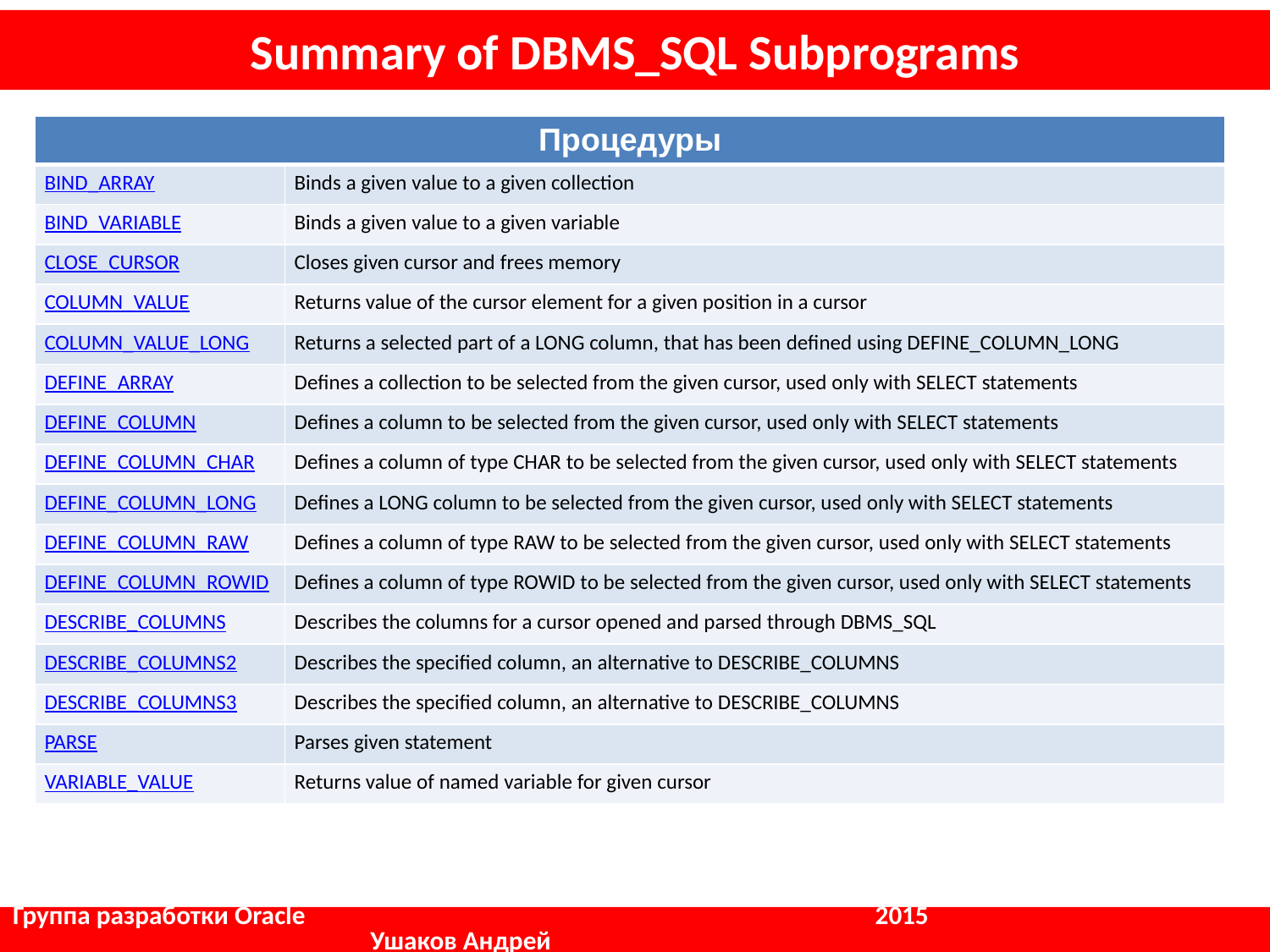

# Summary of DBMS_SQL Subprograms

| Процедуры |  |
| --- | --- |
| BIND\_ARRAY | Binds a given value to a given collection |
| BIND\_VARIABLE | Binds a given value to a given variable |
| CLOSE\_CURSOR | Closes given cursor and frees memory |
| COLUMN\_VALUE | Returns value of the cursor element for a given position in a cursor |
| COLUMN\_VALUE\_LONG | Returns a selected part of a LONG column, that has been defined using DEFINE\_COLUMN\_LONG |
| DEFINE\_ARRAY | Defines a collection to be selected from the given cursor, used only with SELECT statements |
| DEFINE\_COLUMN | Defines a column to be selected from the given cursor, used only with SELECT statements |
| DEFINE\_COLUMN\_CHAR | Defines a column of type CHAR to be selected from the given cursor, used only with SELECT statements |
| DEFINE\_COLUMN\_LONG | Defines a LONG column to be selected from the given cursor, used only with SELECT statements |
| DEFINE\_COLUMN\_RAW | Defines a column of type RAW to be selected from the given cursor, used only with SELECT statements |
| DEFINE\_COLUMN\_ROWID | Defines a column of type ROWID to be selected from the given cursor, used only with SELECT statements |
| DESCRIBE\_COLUMNS | Describes the columns for a cursor opened and parsed through DBMS\_SQL |
| DESCRIBE\_COLUMNS2 | Describes the specified column, an alternative to DESCRIBE\_COLUMNS |
| DESCRIBE\_COLUMNS3 | Describes the specified column, an alternative to DESCRIBE\_COLUMNS |
| PARSE | Parses given statement |
| VARIABLE\_VALUE | Returns value of named variable for given cursor |
Группа разработки Oracle				                 2015		 	                                       Ушаков Андрей